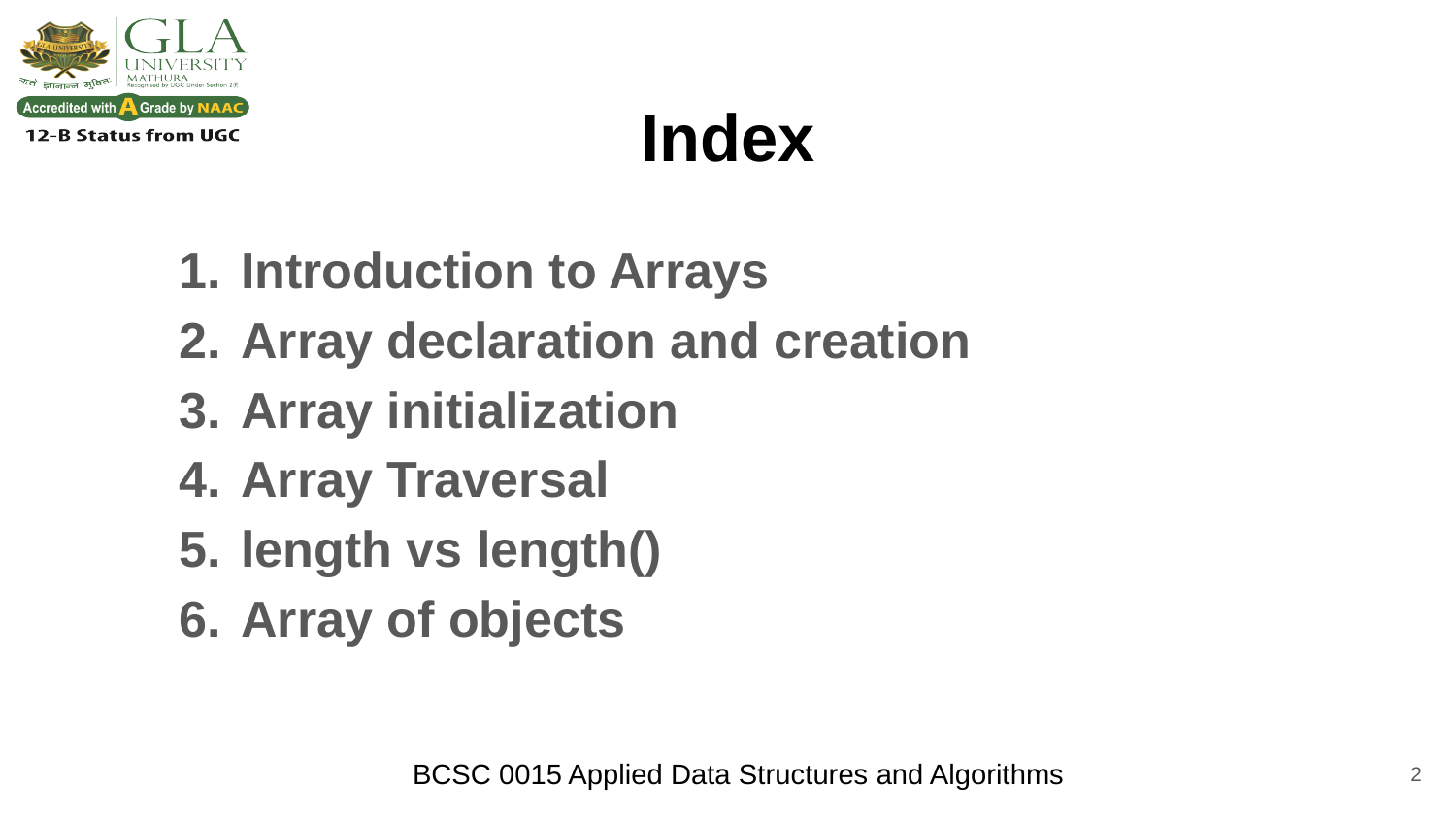

# Index
Introduction to Arrays
Array declaration and creation
Array initialization
Array Traversal
length vs length()
Array of objects
2